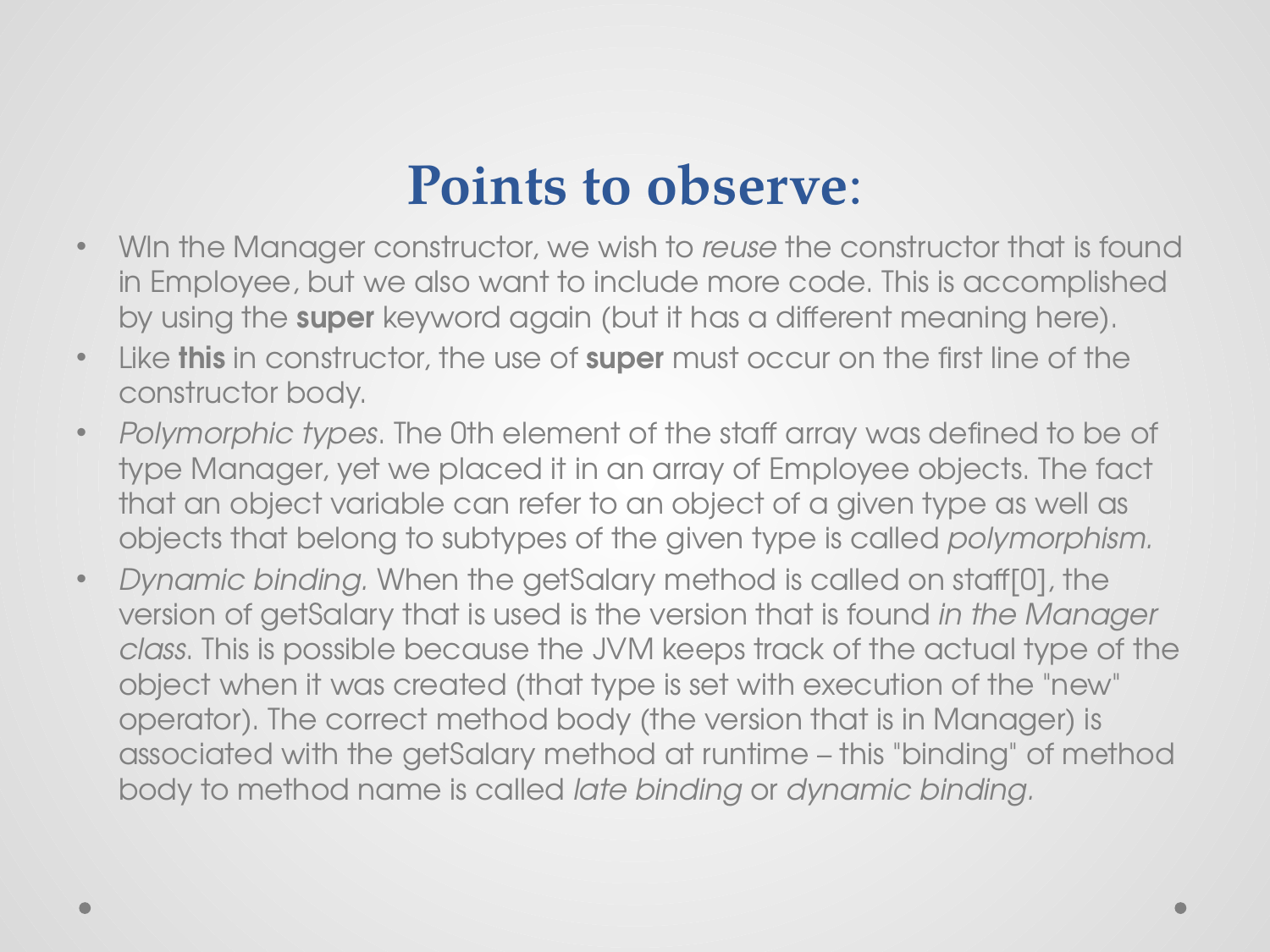

# Points to observe:
WIn the Manager constructor, we wish to reuse the constructor that is found in Employee, but we also want to include more code. This is accomplished by using the super keyword again (but it has a different meaning here).
Like this in constructor, the use of super must occur on the first line of the constructor body.
Polymorphic types. The 0th element of the staff array was defined to be of type Manager, yet we placed it in an array of Employee objects. The fact that an object variable can refer to an object of a given type as well as objects that belong to subtypes of the given type is called polymorphism.
Dynamic binding. When the getSalary method is called on staff[0], the version of getSalary that is used is the version that is found in the Manager class. This is possible because the JVM keeps track of the actual type of the object when it was created (that type is set with execution of the "new" operator). The correct method body (the version that is in Manager) is associated with the getSalary method at runtime – this "binding" of method body to method name is called late binding or dynamic binding.